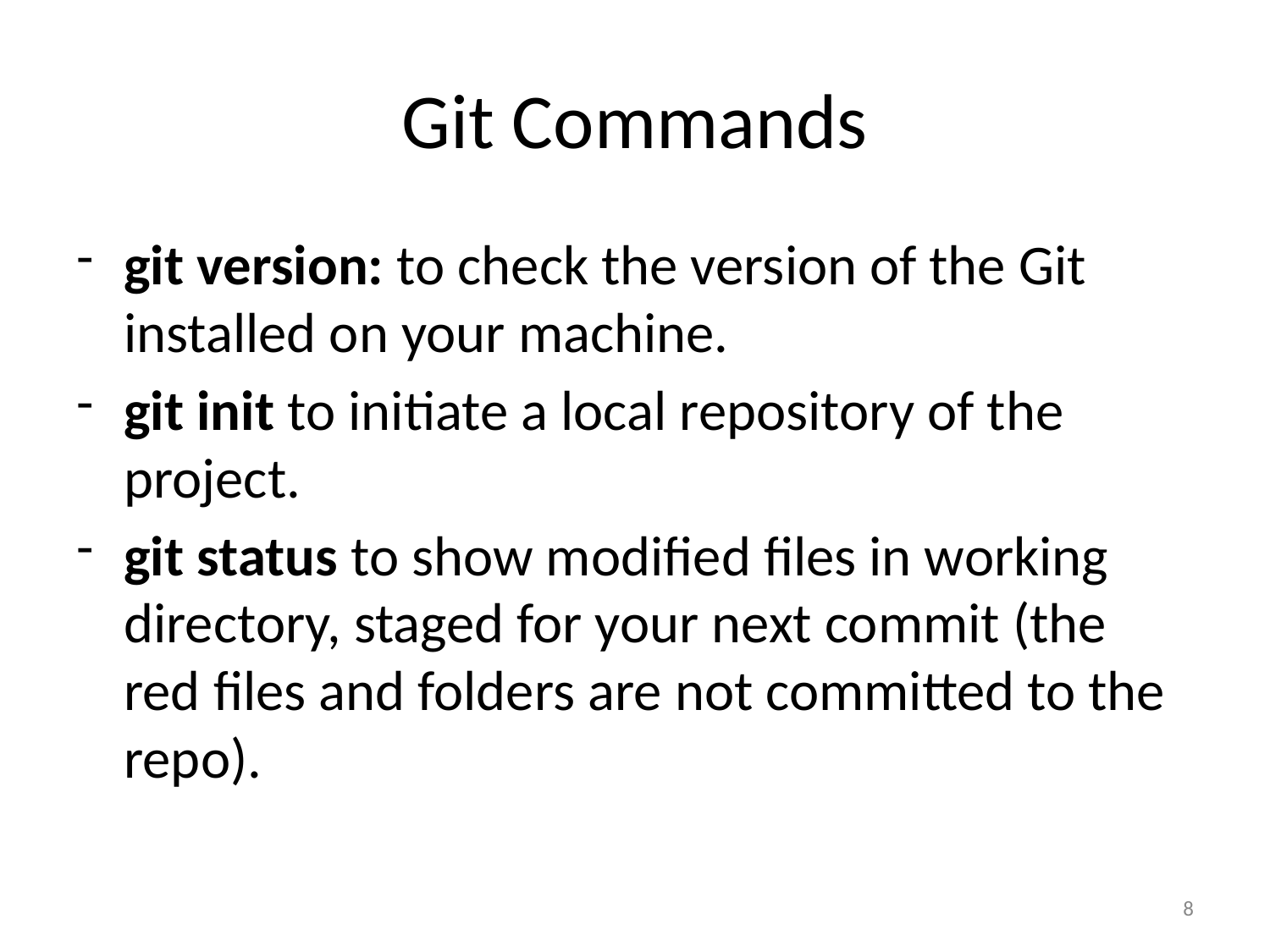

# Git Commands
git version: to check the version of the Git installed on your machine.
git init to initiate a local repository of the project.
git status to show modified files in working directory, staged for your next commit (the red files and folders are not committed to the repo).

8